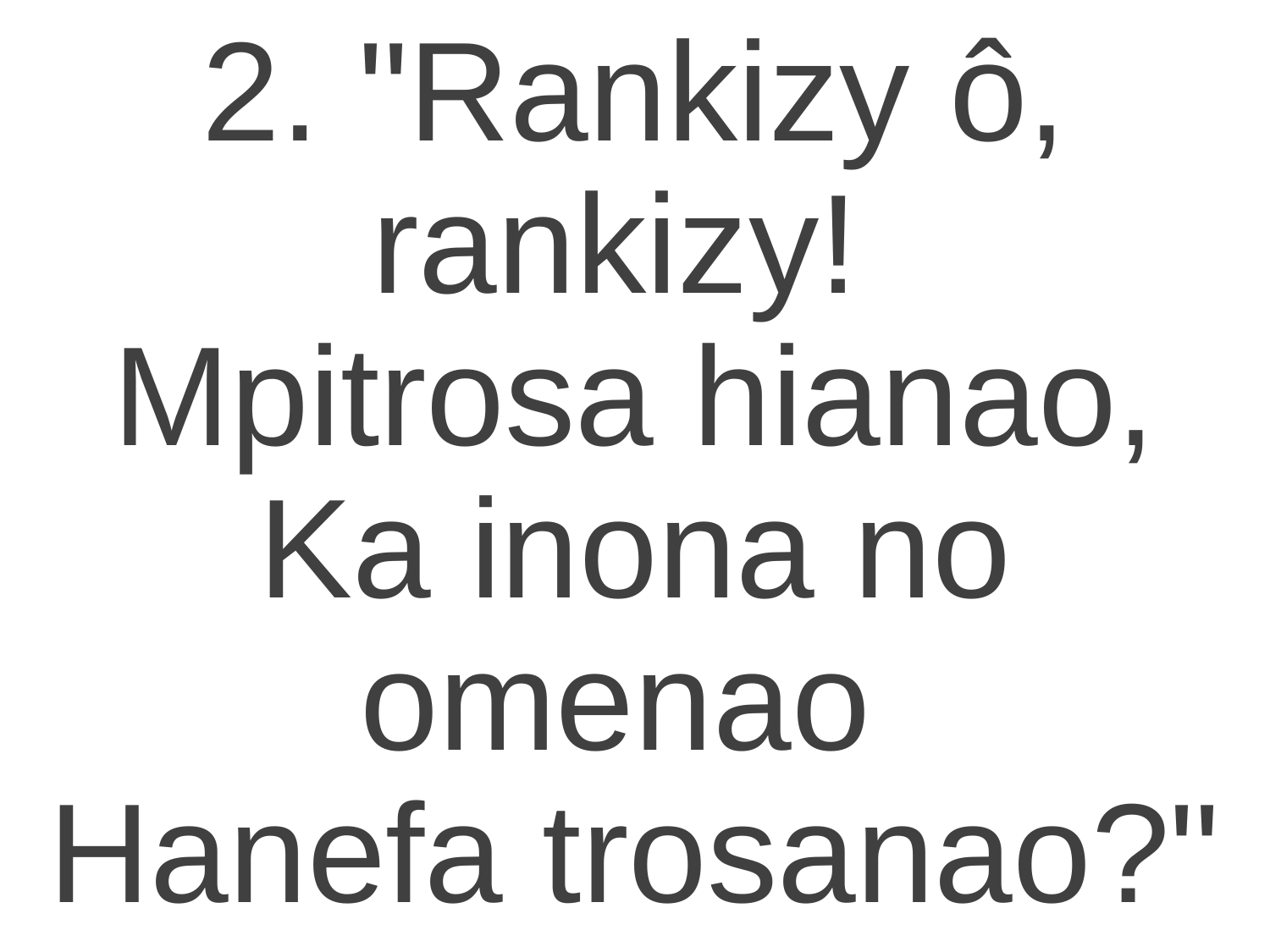

2. "Rankizy ô, rankizy!
Mpitrosa hianao,
Ka inona no omenao
Hanefa trosanao?"